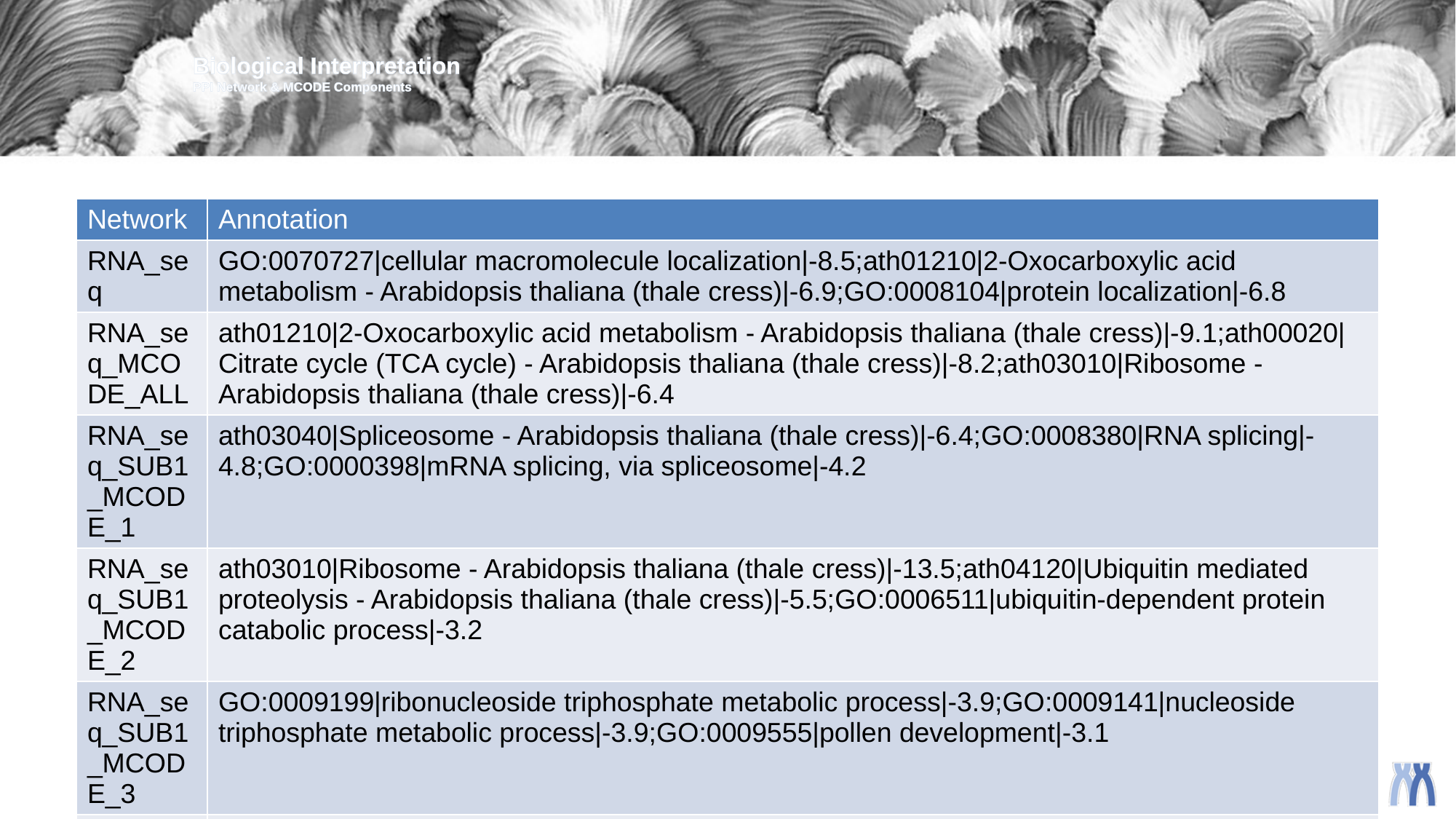

Biological Interpretation
PPI Network & MCODE Components
| Network | Annotation |
| --- | --- |
| RNA\_seq | GO:0070727|cellular macromolecule localization|-8.5;ath01210|2-Oxocarboxylic acid metabolism - Arabidopsis thaliana (thale cress)|-6.9;GO:0008104|protein localization|-6.8 |
| RNA\_seq\_MCODE\_ALL | ath01210|2-Oxocarboxylic acid metabolism - Arabidopsis thaliana (thale cress)|-9.1;ath00020|Citrate cycle (TCA cycle) - Arabidopsis thaliana (thale cress)|-8.2;ath03010|Ribosome - Arabidopsis thaliana (thale cress)|-6.4 |
| RNA\_seq\_SUB1\_MCODE\_1 | ath03040|Spliceosome - Arabidopsis thaliana (thale cress)|-6.4;GO:0008380|RNA splicing|-4.8;GO:0000398|mRNA splicing, via spliceosome|-4.2 |
| RNA\_seq\_SUB1\_MCODE\_2 | ath03010|Ribosome - Arabidopsis thaliana (thale cress)|-13.5;ath04120|Ubiquitin mediated proteolysis - Arabidopsis thaliana (thale cress)|-5.5;GO:0006511|ubiquitin-dependent protein catabolic process|-3.2 |
| RNA\_seq\_SUB1\_MCODE\_3 | GO:0009199|ribonucleoside triphosphate metabolic process|-3.9;GO:0009141|nucleoside triphosphate metabolic process|-3.9;GO:0009555|pollen development|-3.1 |
| RNA\_seq\_SUB1\_MCODE\_4 | ath01210|2-Oxocarboxylic acid metabolism - Arabidopsis thaliana (thale cress)|-10.7;GO:0009853|photorespiration|-8.1;ath00020|Citrate cycle (TCA cycle) - Arabidopsis thaliana (thale cress)|-7.3 |
| RNA\_seq\_SUB1\_MCODE\_5 | GO:0046394|carboxylic acid biosynthetic process|-6.1;GO:0016053|organic acid biosynthetic process|-6.0;GO:1901607|alpha-amino acid biosynthetic process|-5.7 |
| RNA\_seq\_SUB1\_MCODE\_6 | GO:0016192|vesicle-mediated transport|-11.4;GO:0006897|endocytosis|-6.2;GO:0098657|import into cell|-5.6 |
| RNA\_seq\_SUB1\_MCODE\_7 | GO:0006357|regulation of transcription by RNA polymerase II|-5.5 |
| RNA\_seq\_SUB1\_MCODE\_8 | GO:0006084|acetyl-CoA metabolic process|-8.1;GO:0035383|thioester metabolic process|-7.7;GO:0006637|acyl-CoA metabolic process|-7.7 |